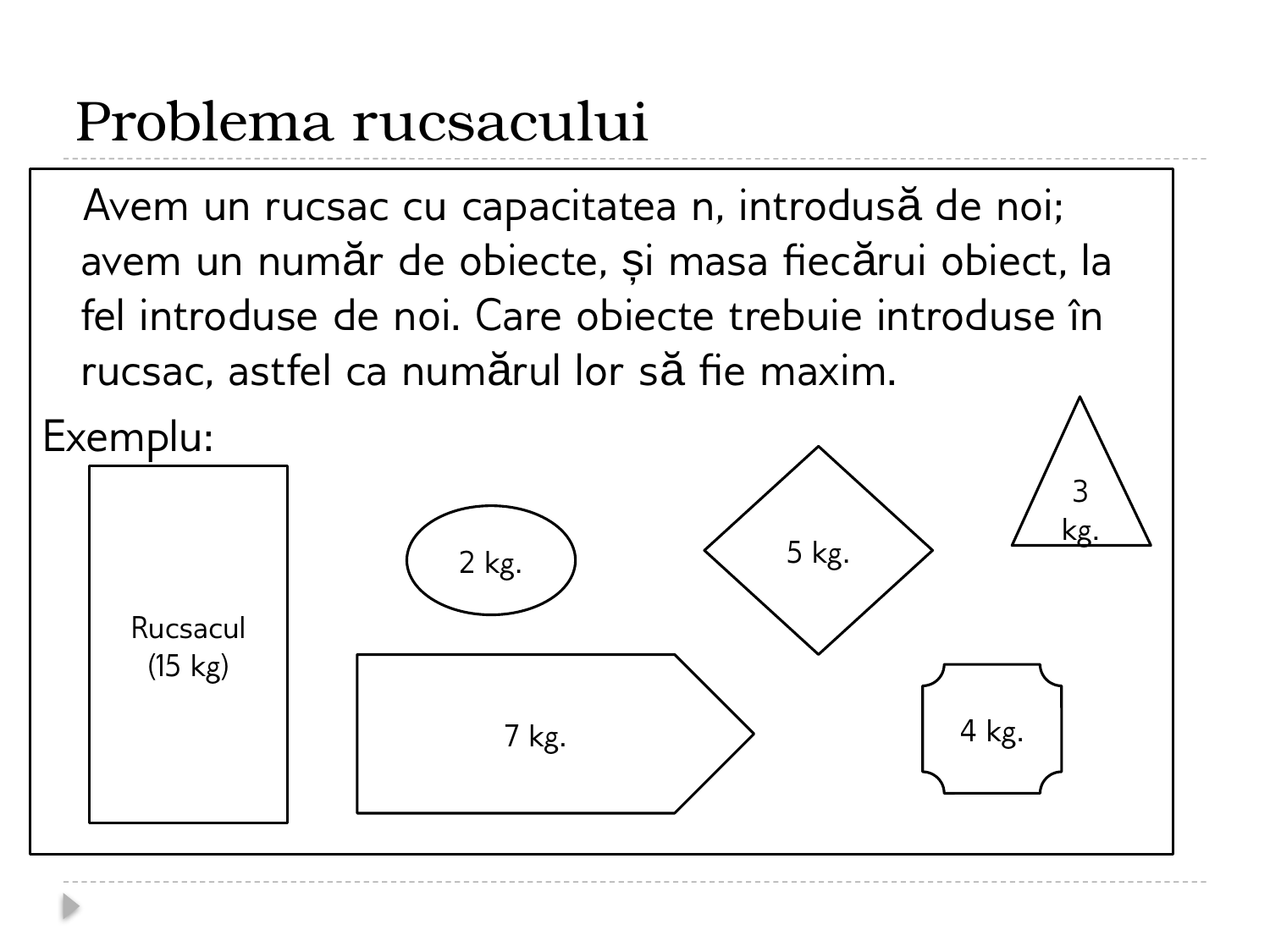

# Problema rucsacului
   Avem un rucsac cu capacitatea n, introdusă de noi;  avem un număr de obiecte, și masa fiecărui obiect, la fel introduse de noi. Care obiecte trebuie introduse în rucsac, astfel ca numărul lor să fie maxim.
Exemplu:

3
kg.
5 kg.
Rucsacul
(15 kg)
2 kg.
7 kg.
4 kg.